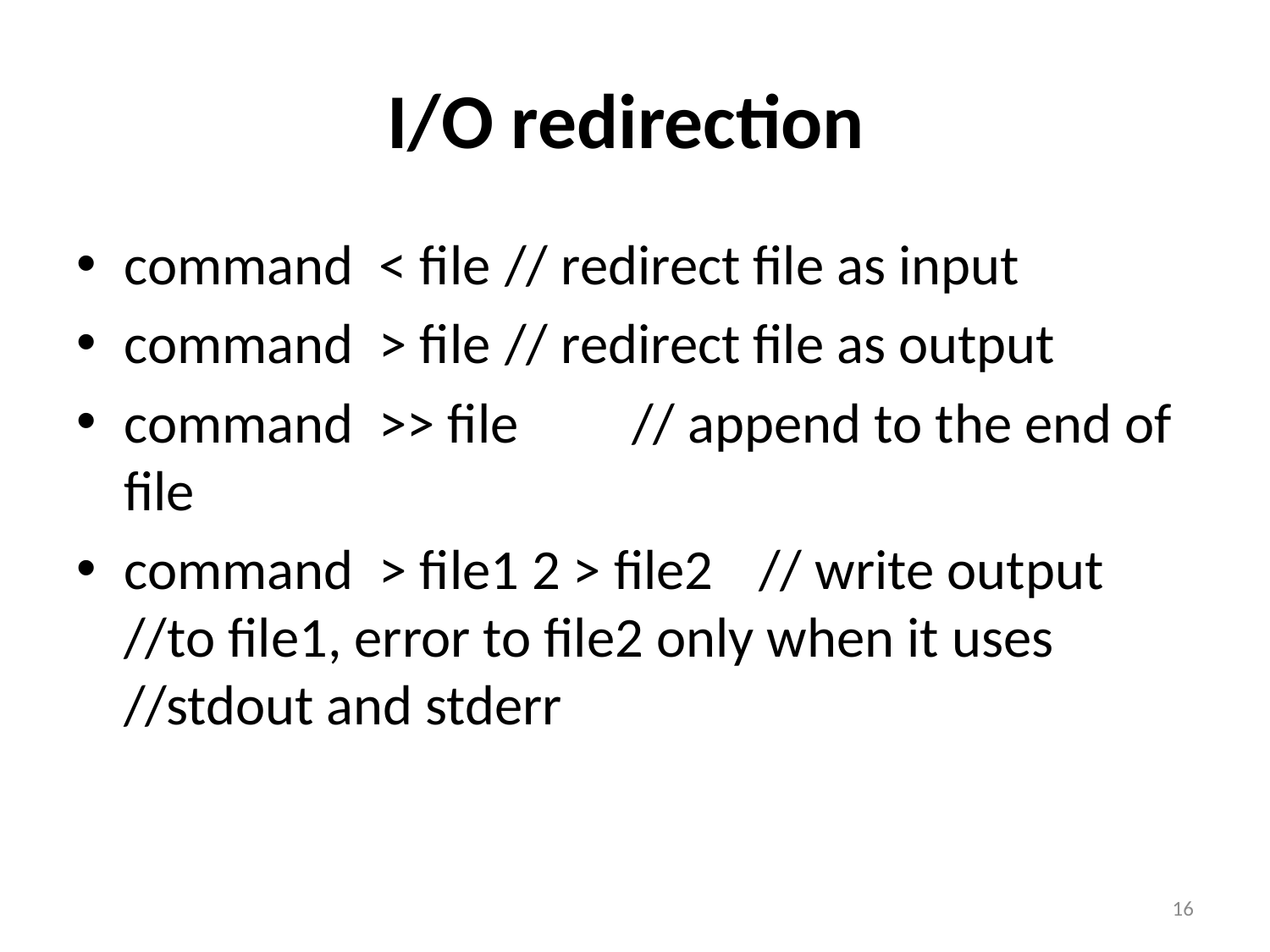

# I/O redirection
command  < file	// redirect file as input
command  > file	// redirect file as output
command  >> file	// append to the end of file
command  > file1 2 > file2	// write output 	//to file1, error to file2 only when it uses 	//stdout and stderr

16